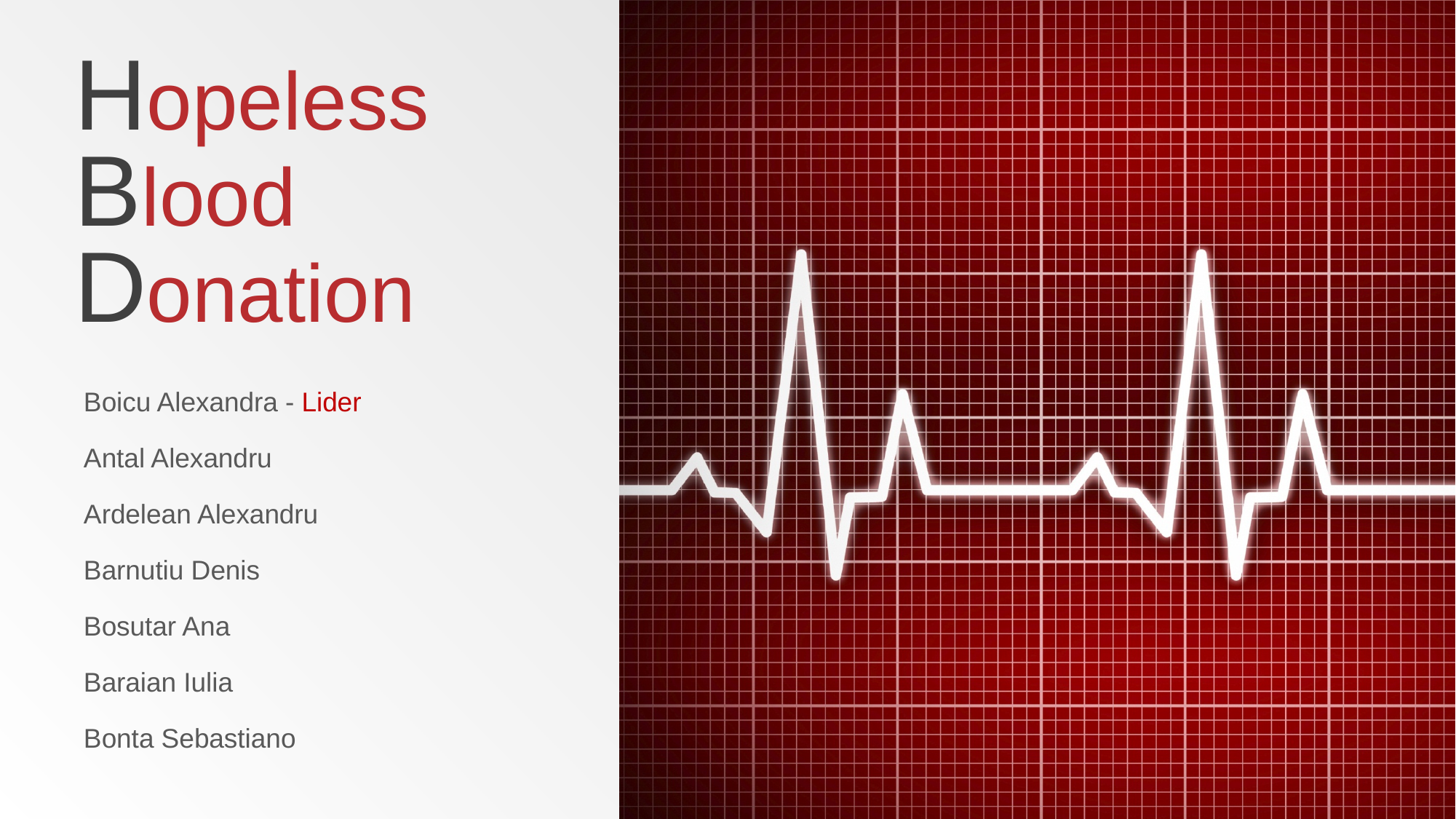

# Hopeless Blood Donation

Boicu Alexandra - Lider
Antal Alexandru
Ardelean Alexandru
Barnutiu Denis
Bosutar Ana
Baraian Iulia
Bonta Sebastiano